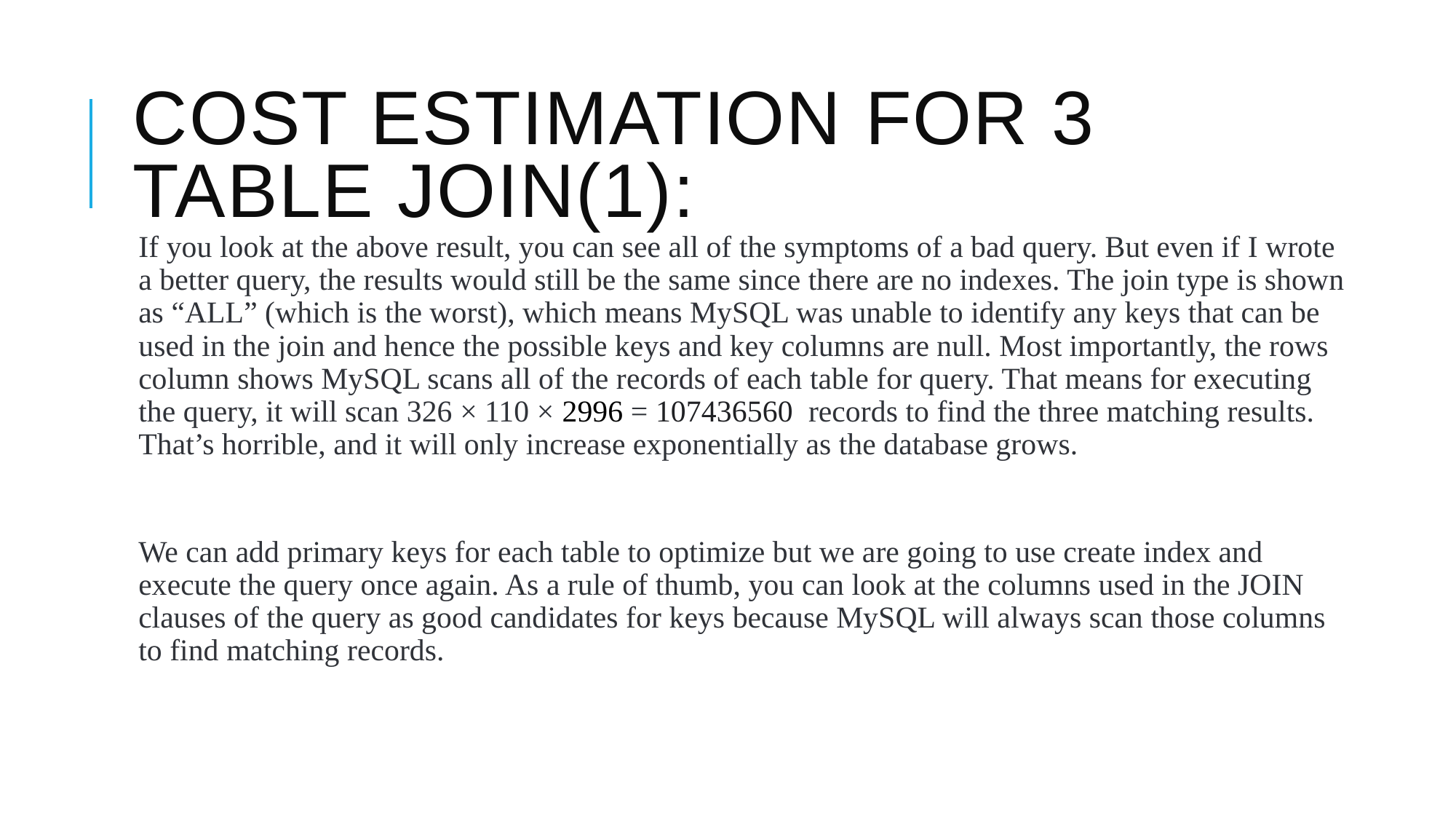

# Cost estimation for 3 table join(1):
If you look at the above result, you can see all of the symptoms of a bad query. But even if I wrote a better query, the results would still be the same since there are no indexes. The join type is shown as “ALL” (which is the worst), which means MySQL was unable to identify any keys that can be used in the join and hence the possible keys and key columns are null. Most importantly, the rows column shows MySQL scans all of the records of each table for query. That means for executing the query, it will scan 326 × 110 × 2996 = 107436560  records to find the three matching results. That’s horrible, and it will only increase exponentially as the database grows.

We can add primary keys for each table to optimize but we are going to use create index and execute the query once again. As a rule of thumb, you can look at the columns used in the JOIN clauses of the query as good candidates for keys because MySQL will always scan those columns to find matching records.